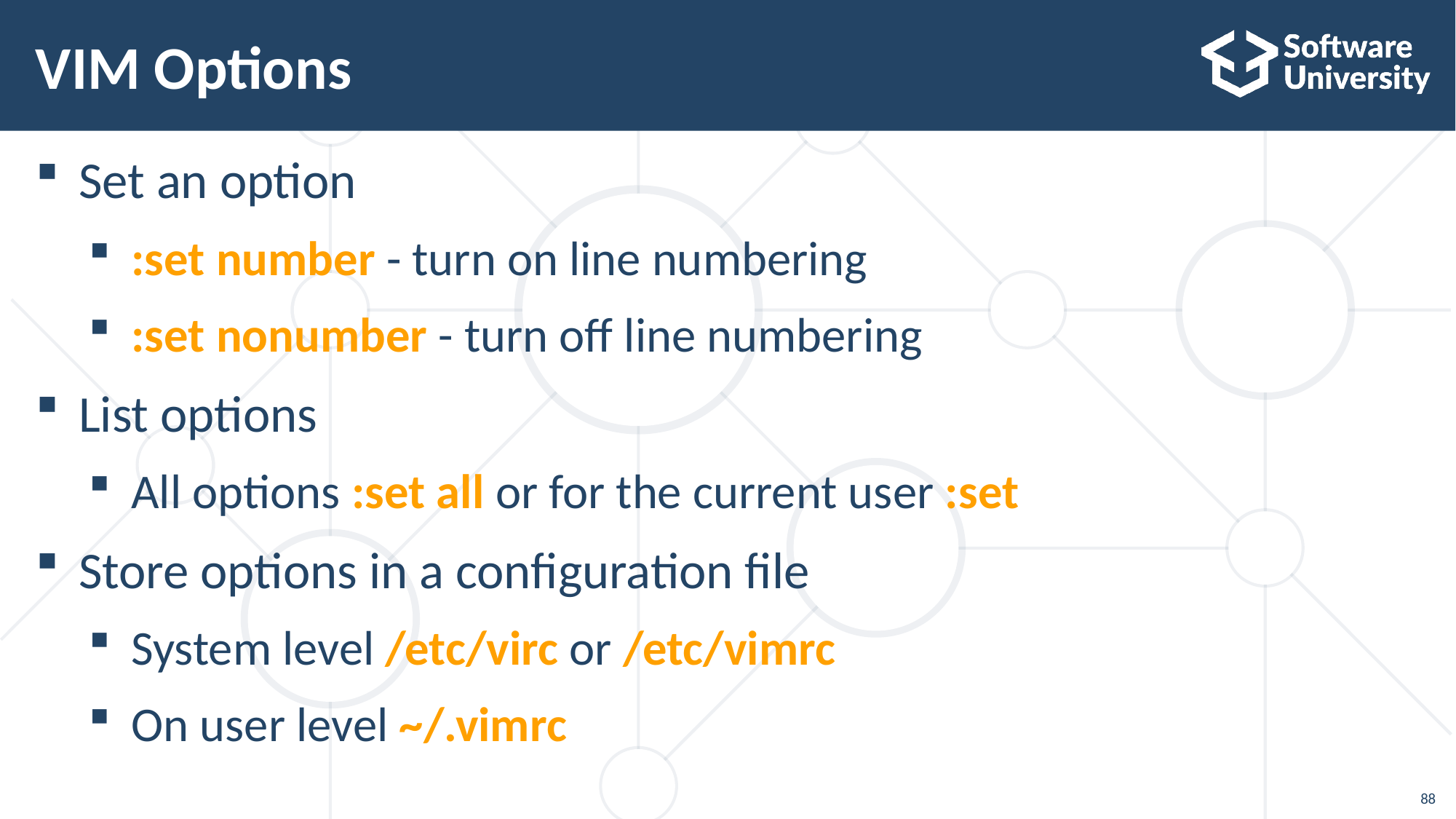

# VIM Options
Set an option
:set number - turn on line numbering
:set nonumber - turn off line numbering
List options
All options :set all or for the current user :set
Store options in a configuration file
System level /etc/virc or /etc/vimrc
On user level ~/.vimrc
88